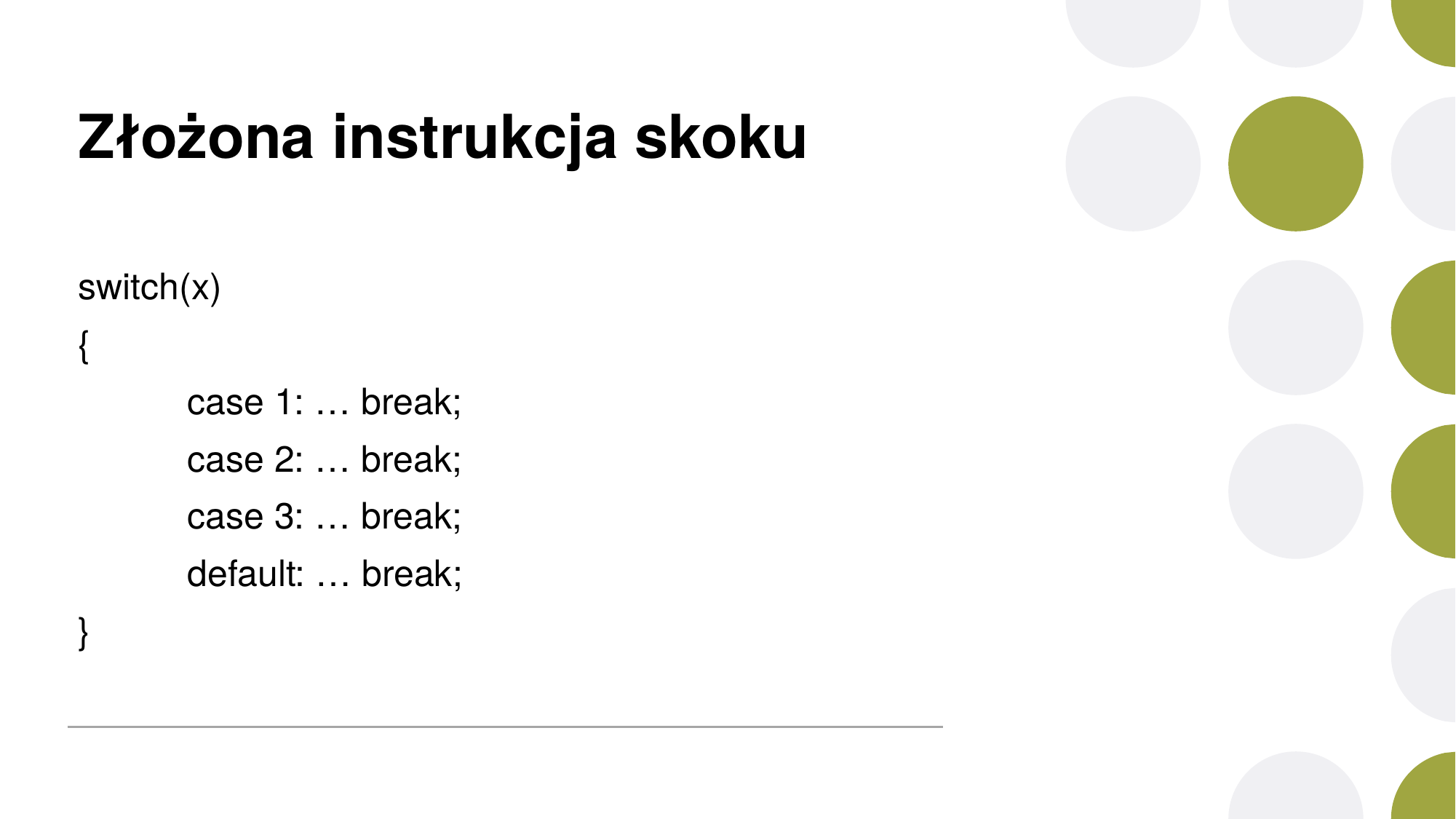

# Złożona instrukcja skoku
switch(x)
{
	case 1: … break;
	case 2: … break;
	case 3: … break;
	default: … break;
}